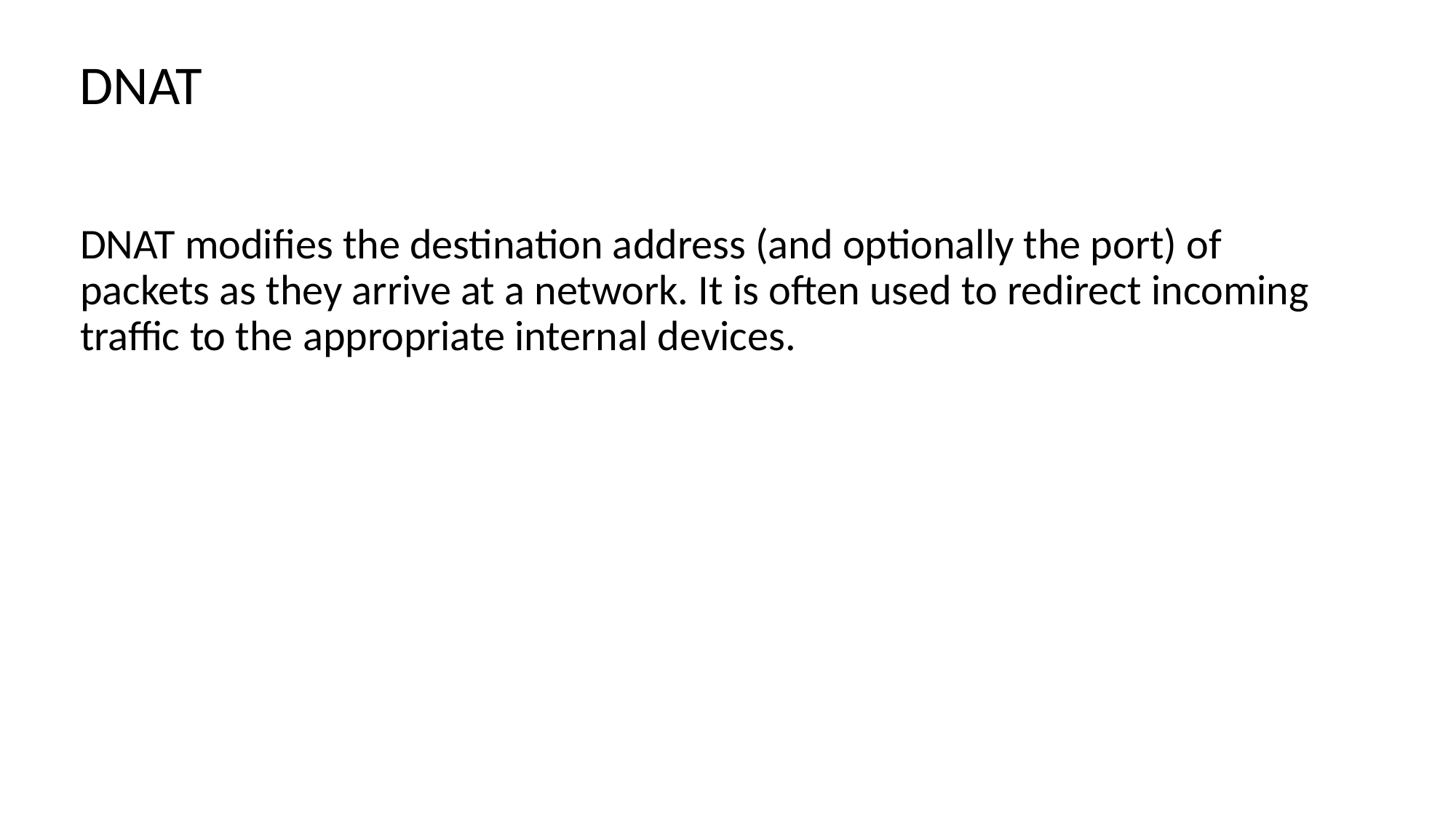

DNAT
DNAT modifies the destination address (and optionally the port) of packets as they arrive at a network. It is often used to redirect incoming traffic to the appropriate internal devices.